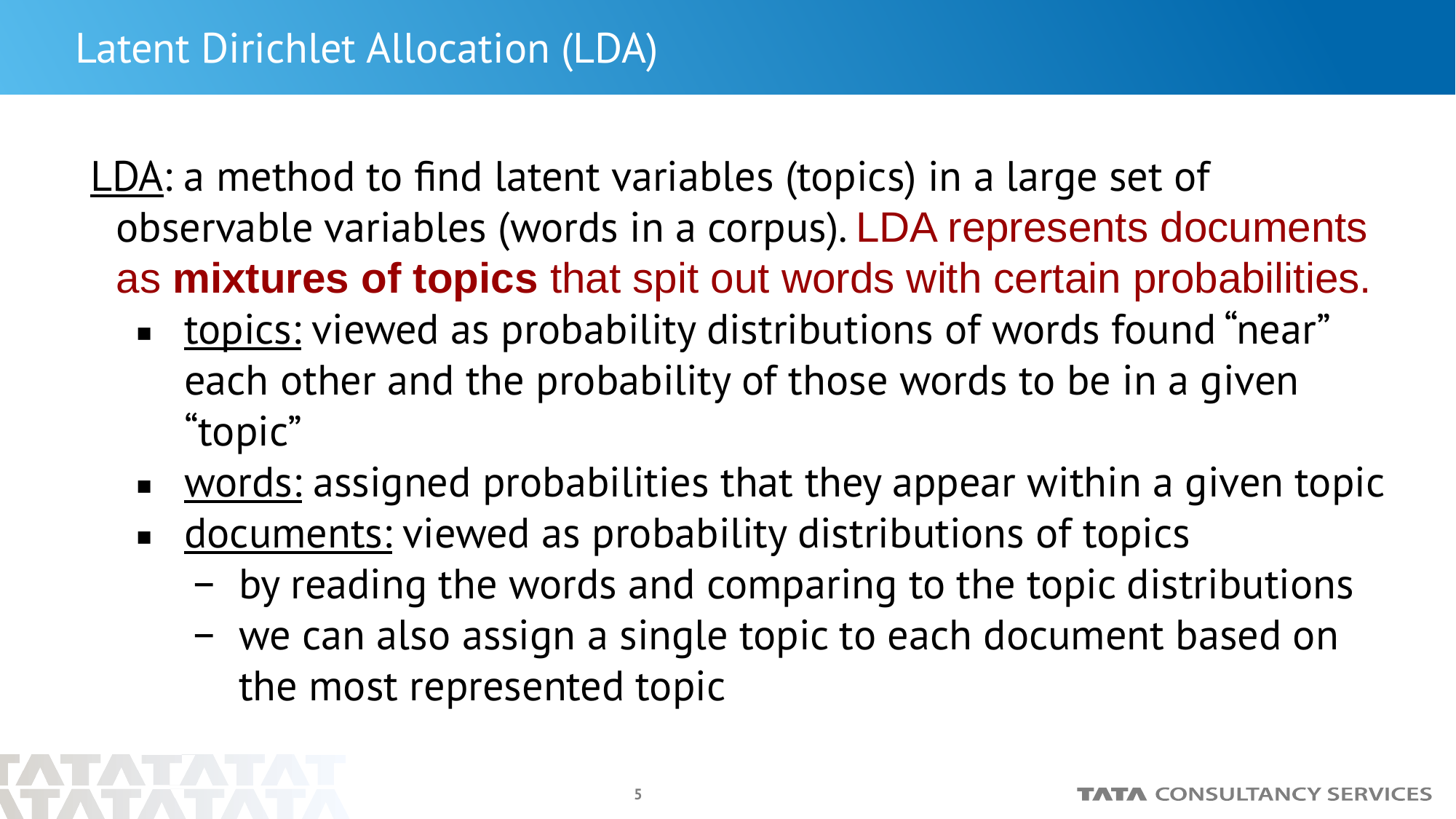

# Latent Dirichlet Allocation (LDA)
LDA: a method to find latent variables (topics) in a large set of observable variables (words in a corpus). LDA represents documents as mixtures of topics that spit out words with certain probabilities.
topics: viewed as probability distributions of words found “near” each other and the probability of those words to be in a given “topic”
words: assigned probabilities that they appear within a given topic
documents: viewed as probability distributions of topics
by reading the words and comparing to the topic distributions
we can also assign a single topic to each document based on the most represented topic